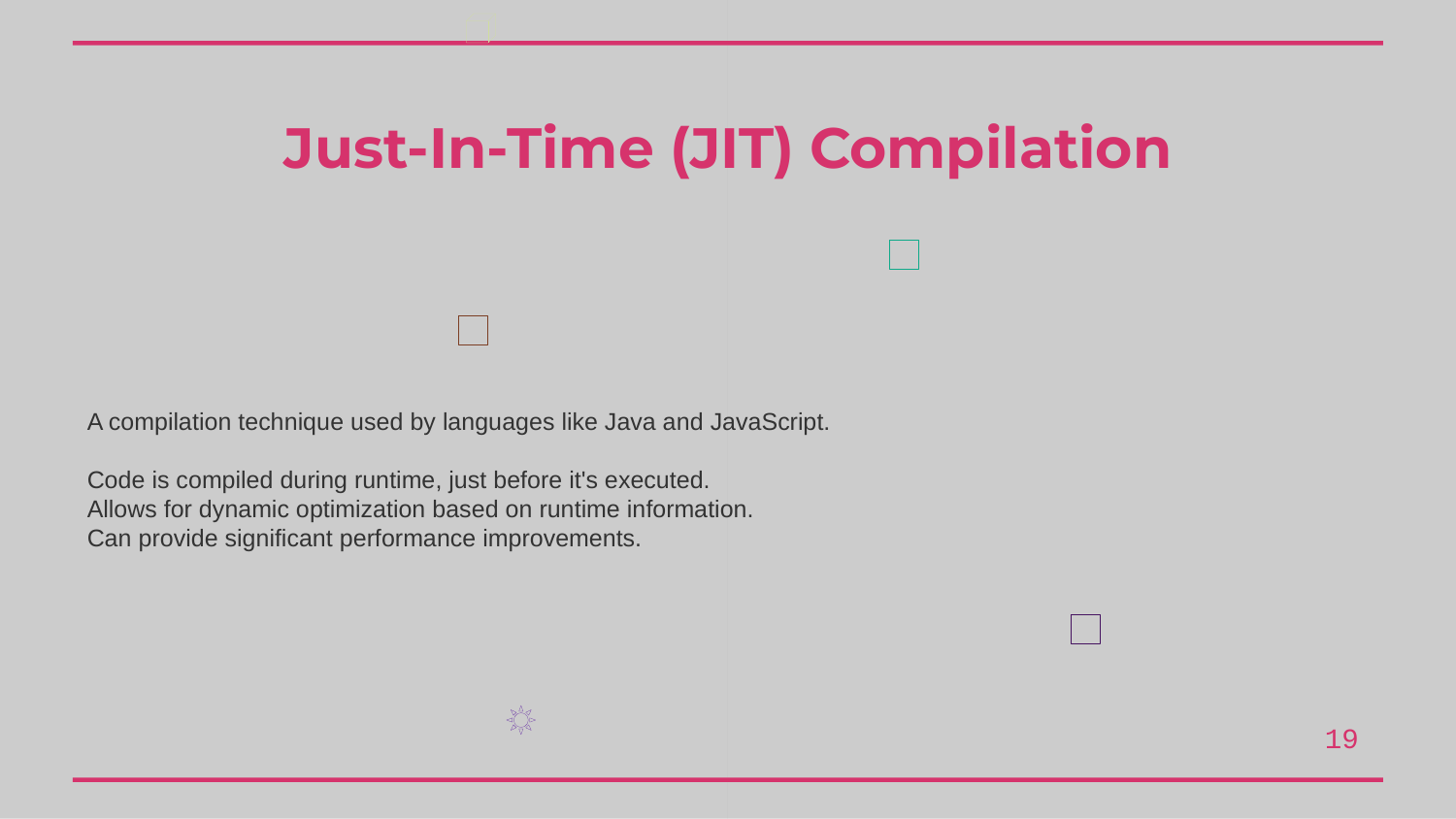

Just-In-Time (JIT) Compilation

A compilation technique used by languages like Java and JavaScript.

Code is compiled during runtime, just before it's executed.
Allows for dynamic optimization based on runtime information.
Can provide significant performance improvements.

19